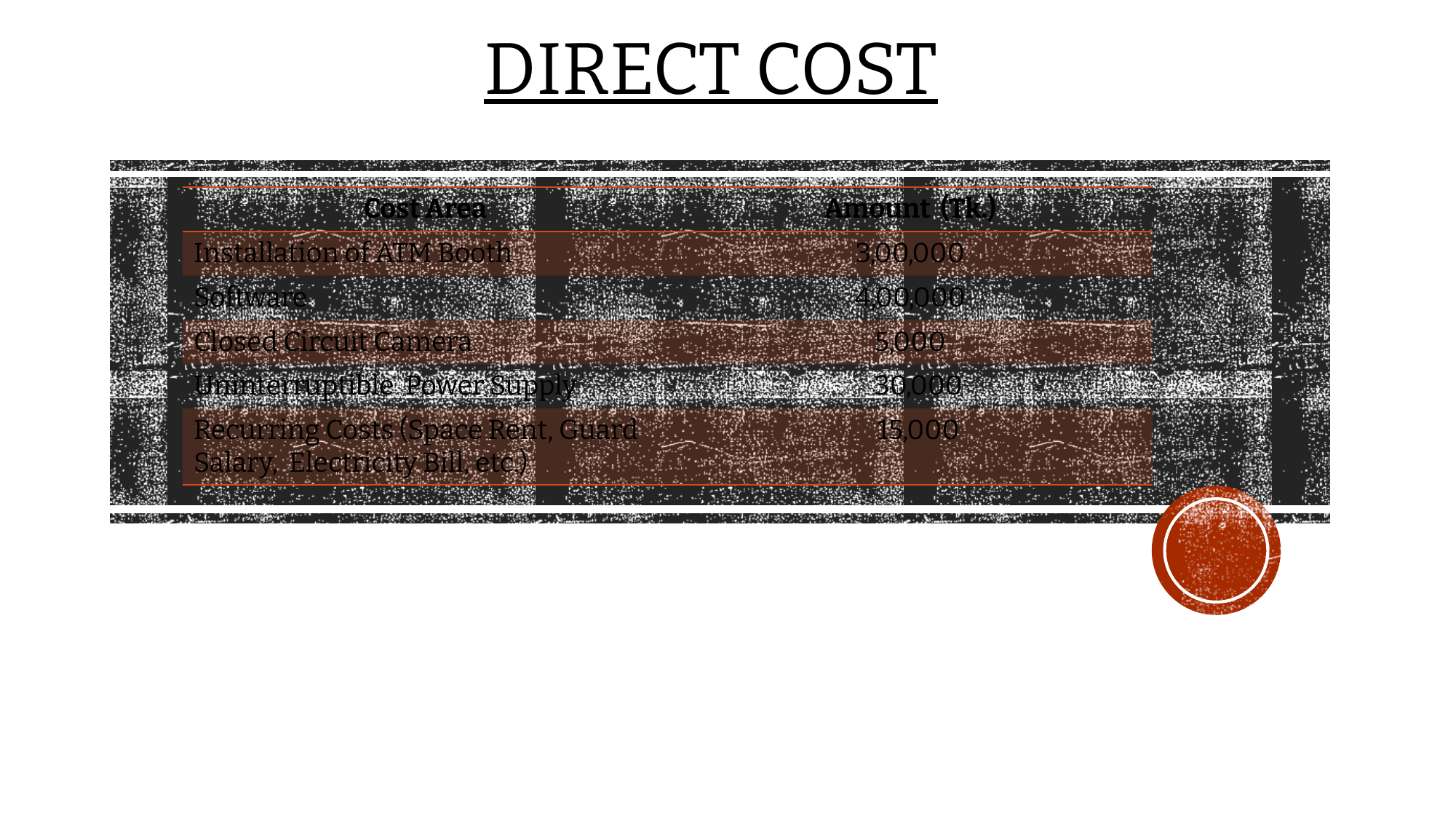

# Direct cost
| Cost Area | Amount (Tk.) |
| --- | --- |
| Installation of ATM Booth | 3,00,000 |
| Software | 4,00,000 |
| Closed Circuit Camera | 5,000 |
| Uninterruptible Power Supply | 30,000 |
| Recurring Costs (Space Rent, Guard Salary, Electricity Bill, etc.) | 15,000 |